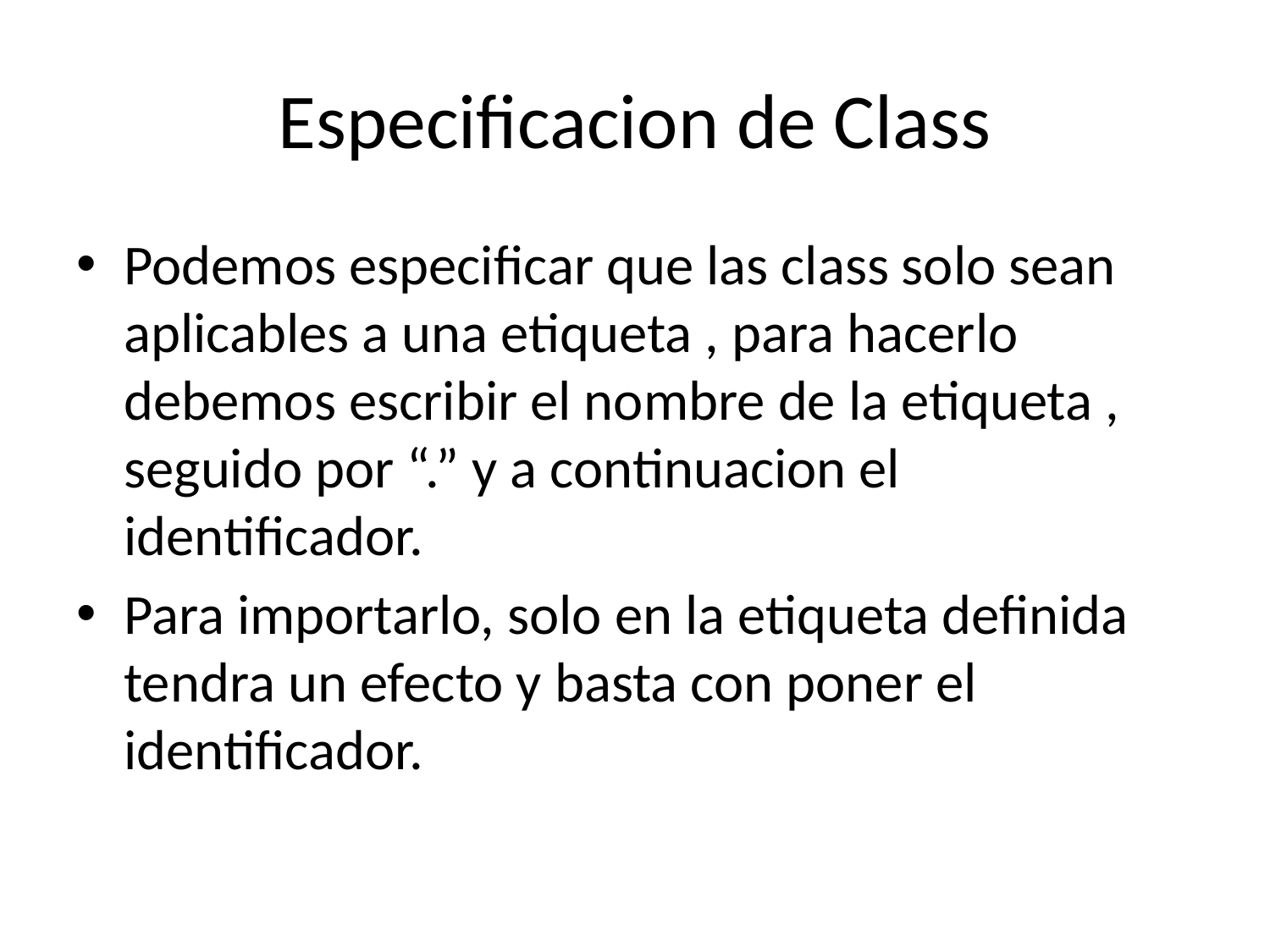

# Especificacion de Class
Podemos especificar que las class solo sean aplicables a una etiqueta , para hacerlo debemos escribir el nombre de la etiqueta , seguido por “.” y a continuacion el identificador.
Para importarlo, solo en la etiqueta definida tendra un efecto y basta con poner el identificador.